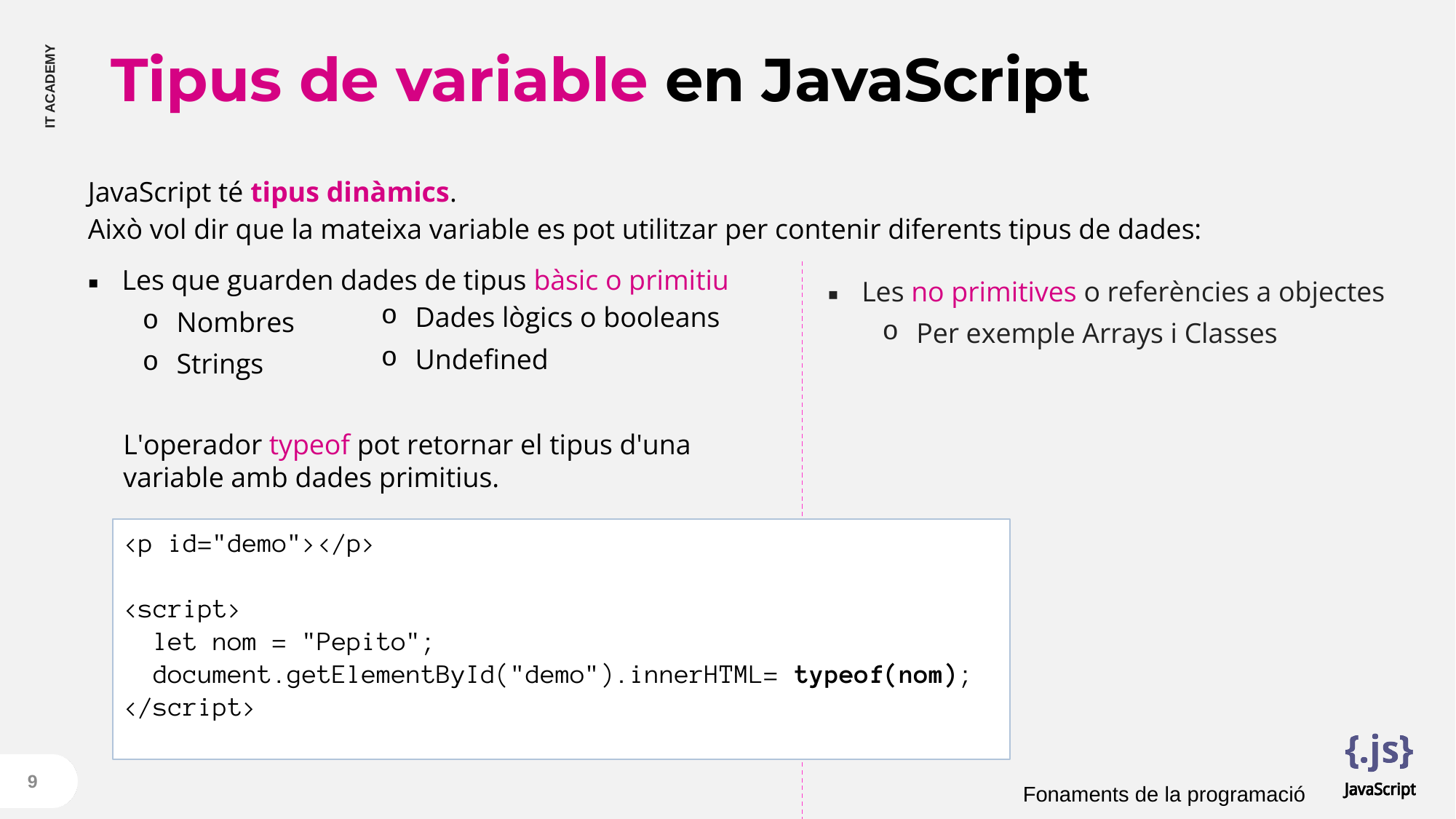

# Tipus de variable en JavaScript
JavaScript té tipus dinàmics.
Això vol dir que la mateixa variable es pot utilitzar per contenir diferents tipus de dades:
Les que guarden dades de tipus bàsic o primitiu
Nombres
Strings
Les no primitives o referències a objectes
Per exemple Arrays i Classes
Dades lògics o booleans
Undefined
L'operador typeof pot retornar el tipus d'una variable amb dades primitius.
<p id="demo"></p>
<script>
  let nom = "Pepito";
  document.getElementById("demo").innerHTML= typeof(nom);
</script>

9